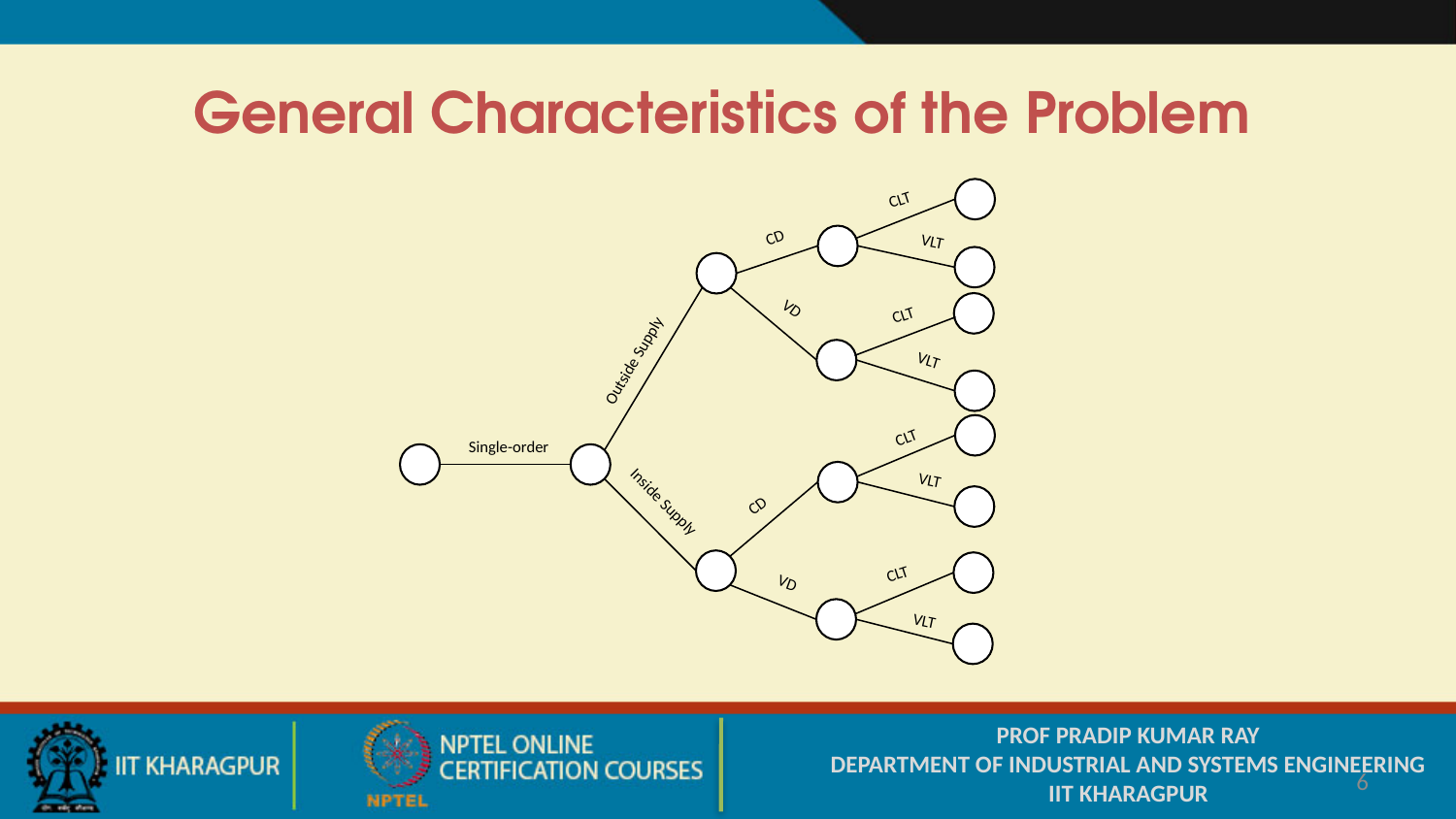

General Characteristics of the Problem

CLT
CD
VLT

VD
CLT
Outside Supply
VLT

CLT
Single-order

VLT
Inside Supply
CD

CLT
VD
VLT

PROF PRADIP KUMAR RAY
DEPARTMENT OF INDUSTRIAL AND SYSTEMS ENGINEERING
IIT KHARAGPUR
6